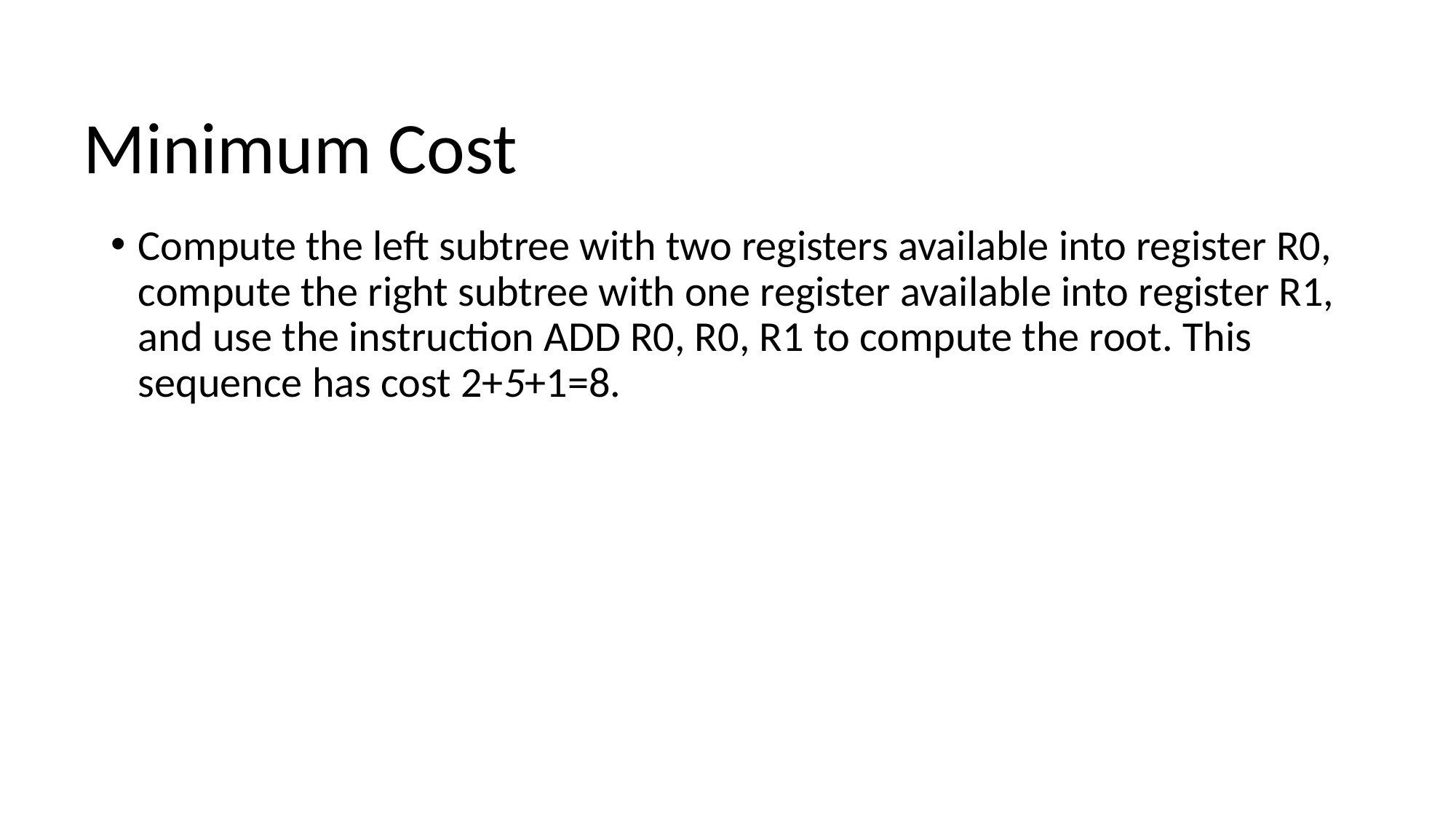

# Minimum Cost
Compute the left subtree with two registers available into register R0, compute the right subtree with one register available into register R1, and use the instruction ADD R0, R0, R1 to compute the root. This sequence has cost 2+5+1=8.